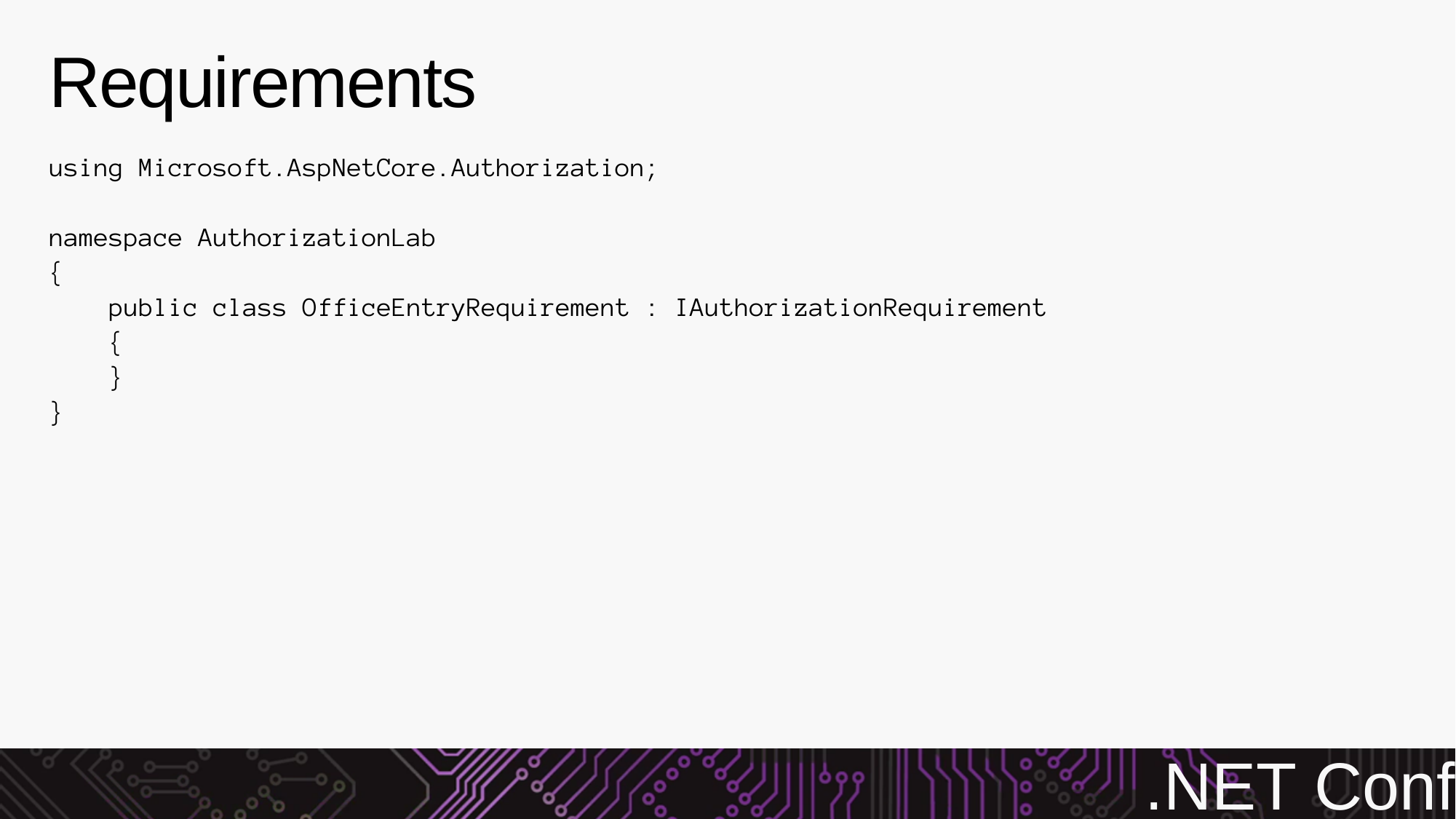

# Requirements
using Microsoft.AspNetCore.Authorization;

namespace AuthorizationLab
{
    public class OfficeEntryRequirement : IAuthorizationRequirement
    {
    }
}